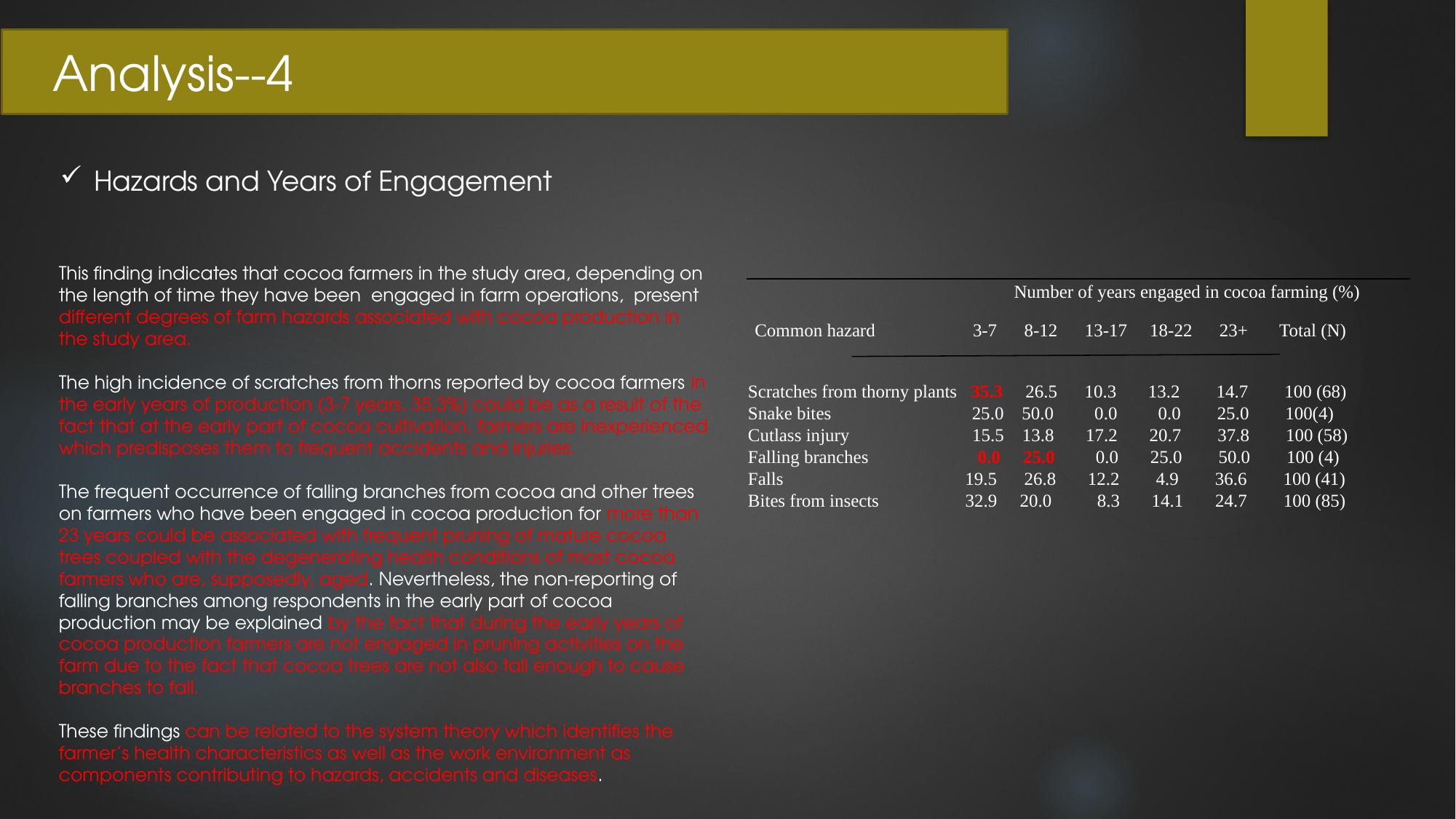

Analysis--4
Hazards and Years of Engagement
This finding indicates that cocoa farmers in the study area, depending on the length of time they have been  engaged in farm operations,  present different degrees of farm hazards associated with cocoa production in the study area.

The high incidence of scratches from thorns reported by cocoa farmers in the early years of production (3-7 years, 35.3%) could be as a result of the fact that at the early part of cocoa cultivation, farmers are inexperienced which predisposes them to frequent accidents and injuries.

The frequent occurrence of falling branches from cocoa and other trees on farmers who have been engaged in cocoa production for more than 23 years could be associated with frequent pruning of mature cocoa trees coupled with the degenerating health conditions of most cocoa farmers who are, supposedly, aged. Nevertheless, the non-reporting of falling branches among respondents in the early part of cocoa production may be explained by the fact that during the early years of cocoa production farmers are not engaged in pruning activities on the farm due to the fact that cocoa trees are not also tall enough to cause branches to fall.

These findings can be related to the system theory which identifies the farmer’s health characteristics as well as the work environment as components contributing to hazards, accidents and diseases.

| Number of years engaged in cocoa farming (%) Common hazard 3-7 8-12 13-17 18-22 23+ Total (N) |
| --- |

Scratches from thorny plants   35.3     26.5      10.3       13.2        14.7        100 (68)
Snake bites                               25.0    50.0         0.0         0.0        25.0        100(4)
Cutlass injury                           15.5    13.8       17.2       20.7        37.8        100 (58)
Falling branches                        0.0     25.0         0.0       25.0        50.0        100 (4)
Falls                                        19.5      26.8       12.2        4.9        36.6        100 (41)
Bites from insects                   32.9     20.0          8.3       14.1       24.7        100 (85)